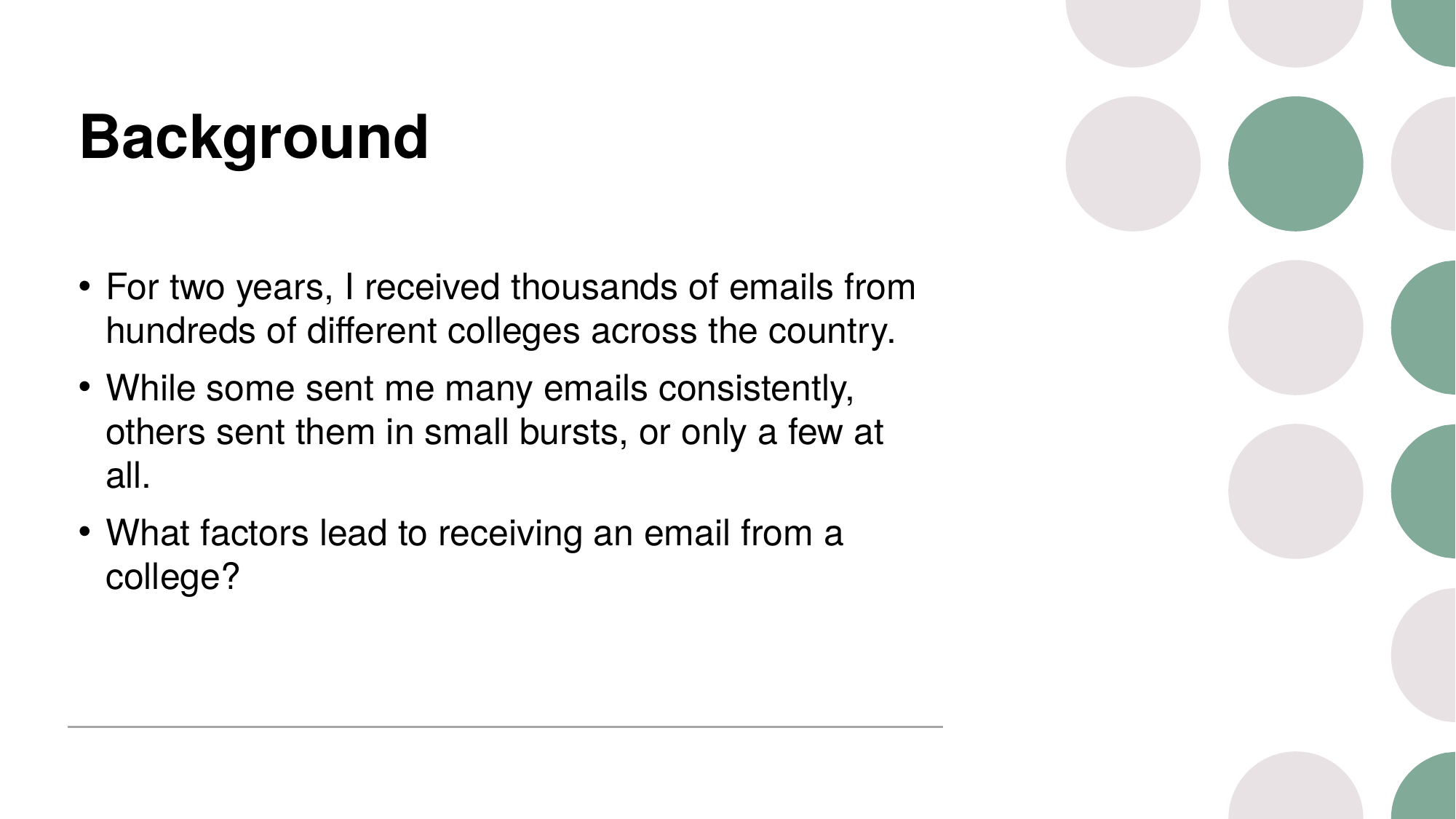

# Background
For two years, I received thousands of emails from hundreds of different colleges across the country.
While some sent me many emails consistently, others sent them in small bursts, or only a few at all.
What factors lead to receiving an email from a college?